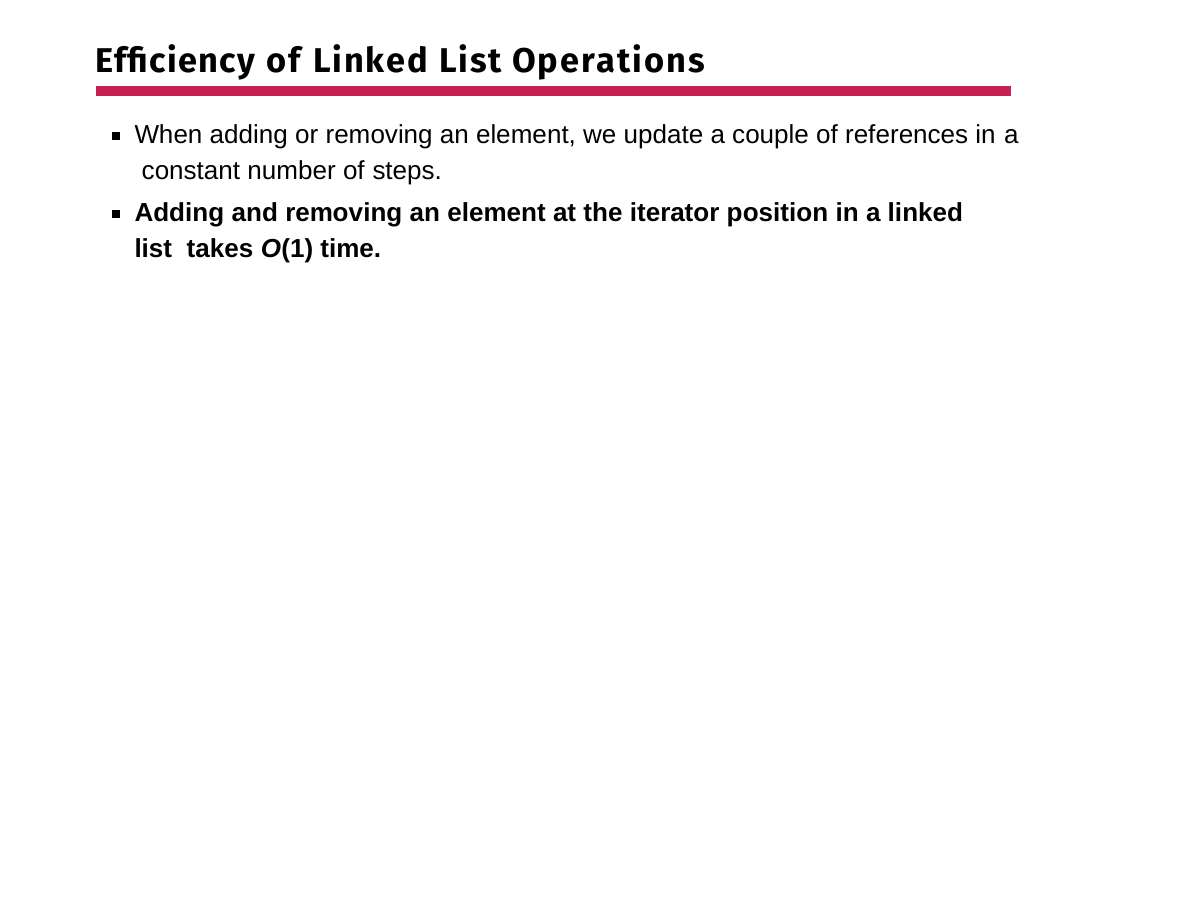

# Efficiency of Linked List Operations
When adding or removing an element, we update a couple of references in a  constant number of steps.
Adding and removing an element at the iterator position in a linked list  takes O(1) time.